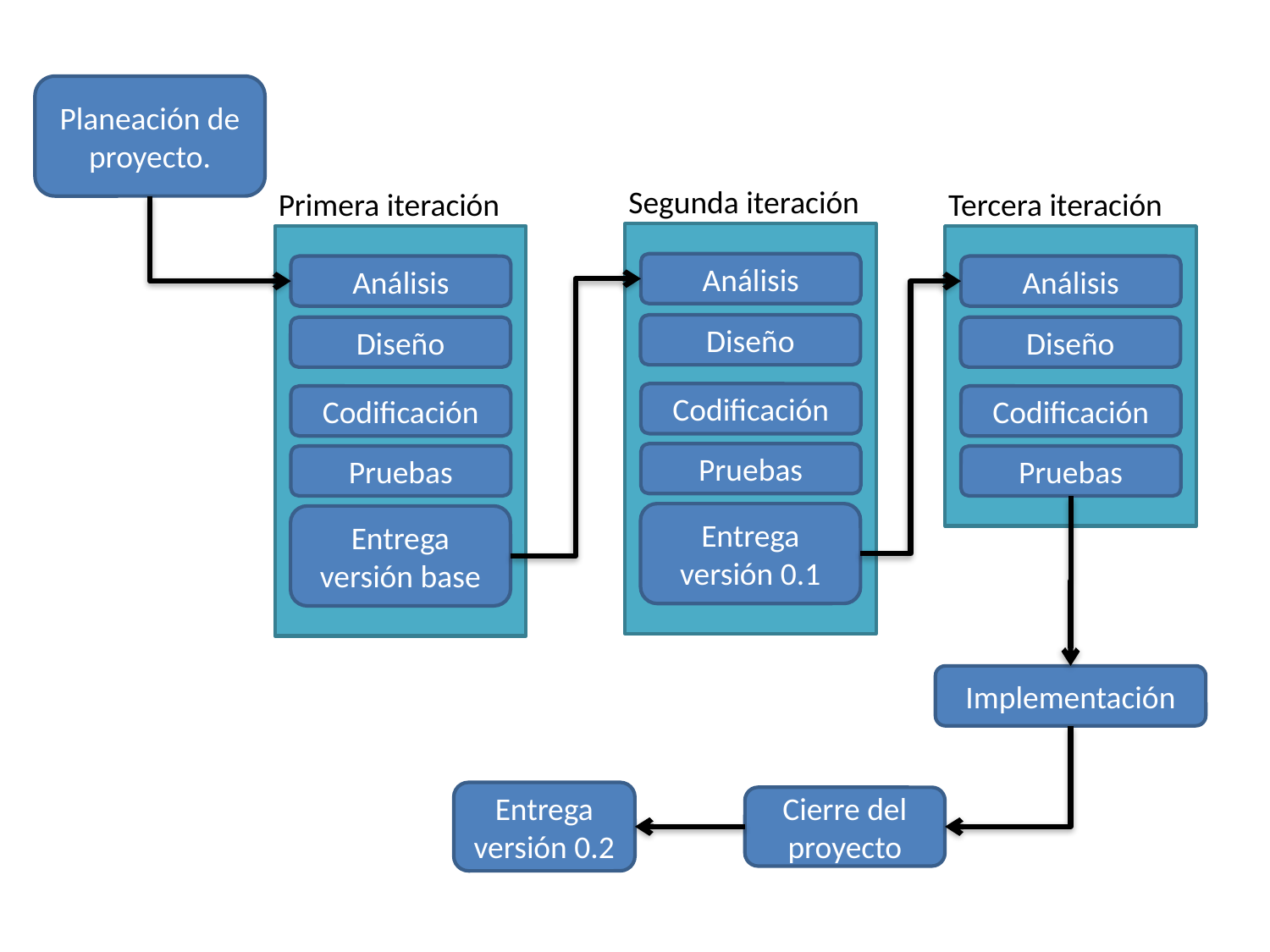

Planeación de proyecto.
Segunda iteración
Primera iteración
Tercera iteración

Análisis
Análisis
Análisis
Diseño
Diseño
Diseño
Codificación
Codificación
Codificación
Pruebas
Pruebas
Pruebas
Entrega versión 0.1
Entrega versión base
Implementación
Entrega versión 0.2
Cierre del proyecto